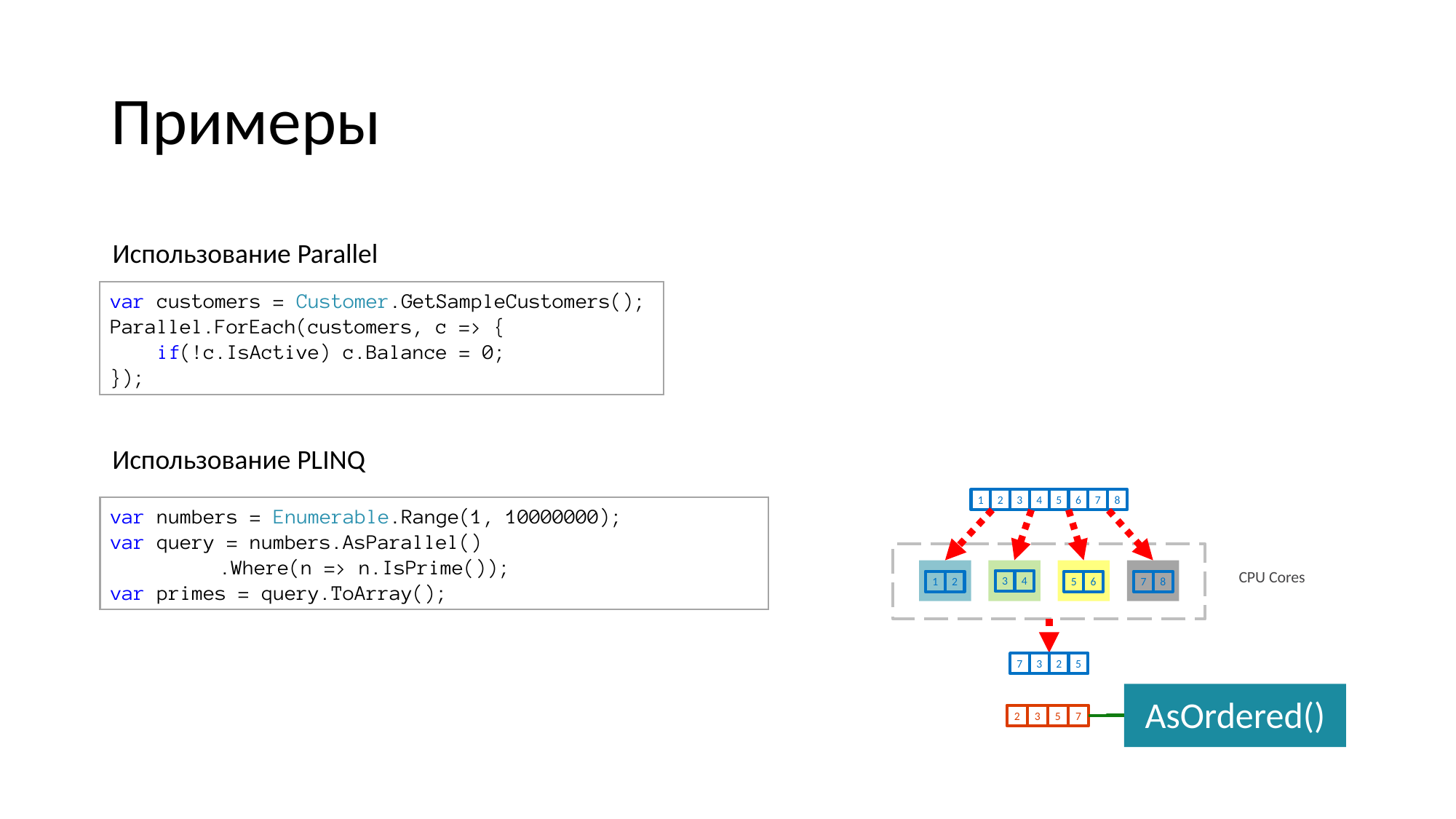

# Примеры
Использование Parallel
var customers = Customer.GetSampleCustomers();
Parallel.ForEach(customers, c => {
    if(!c.IsActive) c.Balance = 0;
});
Использование PLINQ
1
2
3
4
5
6
7
8

OS CPU CoresCores
3
4
1
2
5
6
7
8
7
3
2
5
var numbers = Enumerable.Range(1, 10000000);
var query = numbers.AsParallel()
	.Where(n => n.IsPrime());
var primes = query.ToArray();
AsOrdered()
2
3
5
7